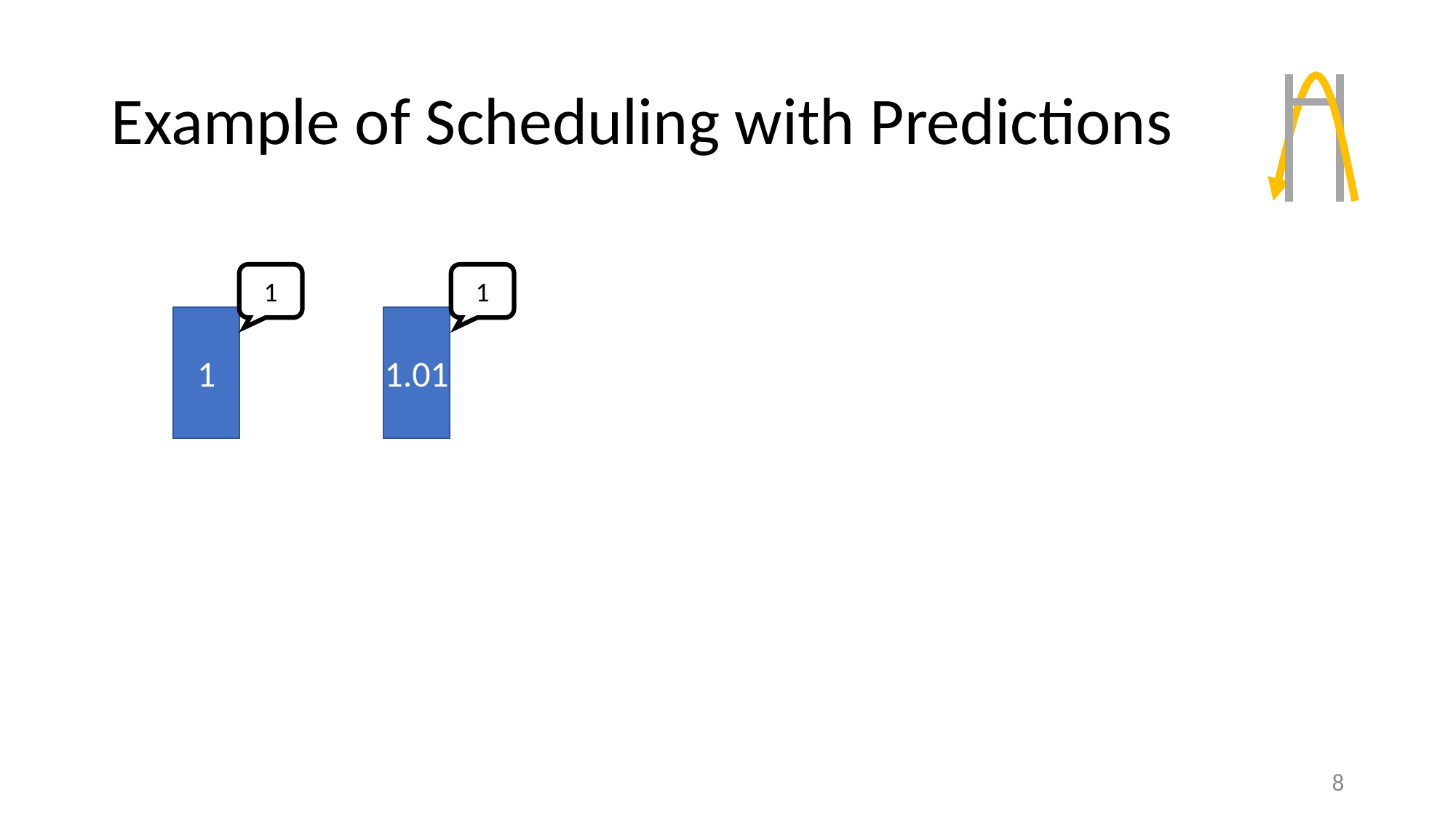

# Example of Scheduling with Predictions

1
1
1
1.01
8